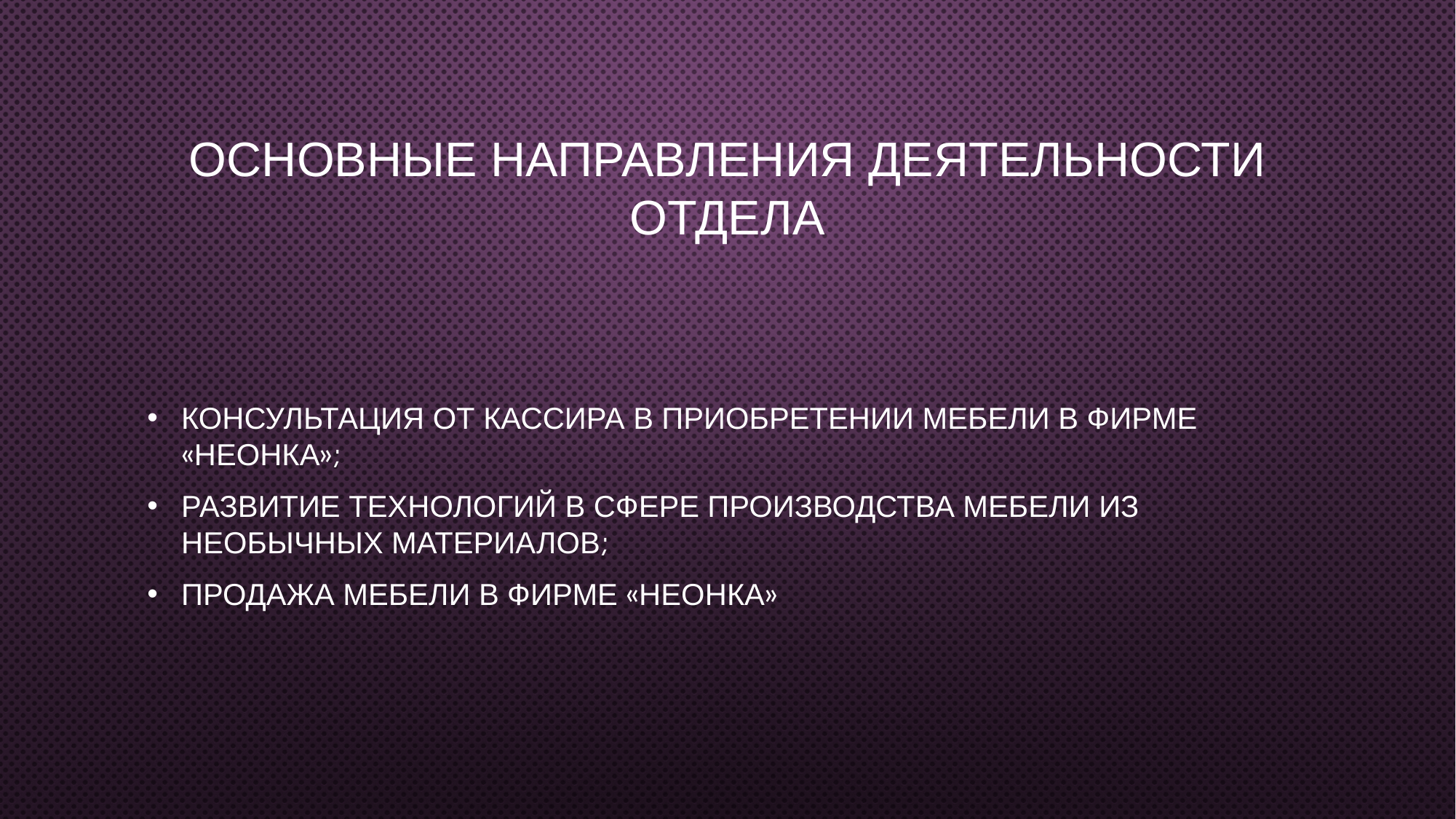

# Основные направления деятельности отдела
Консультация от кассира в приобретении мебели в фирме «Неонка»;
Развитие технологий в сфере производства мебели из необычных материалов;
Продажа мебели в фирме «Неонка»